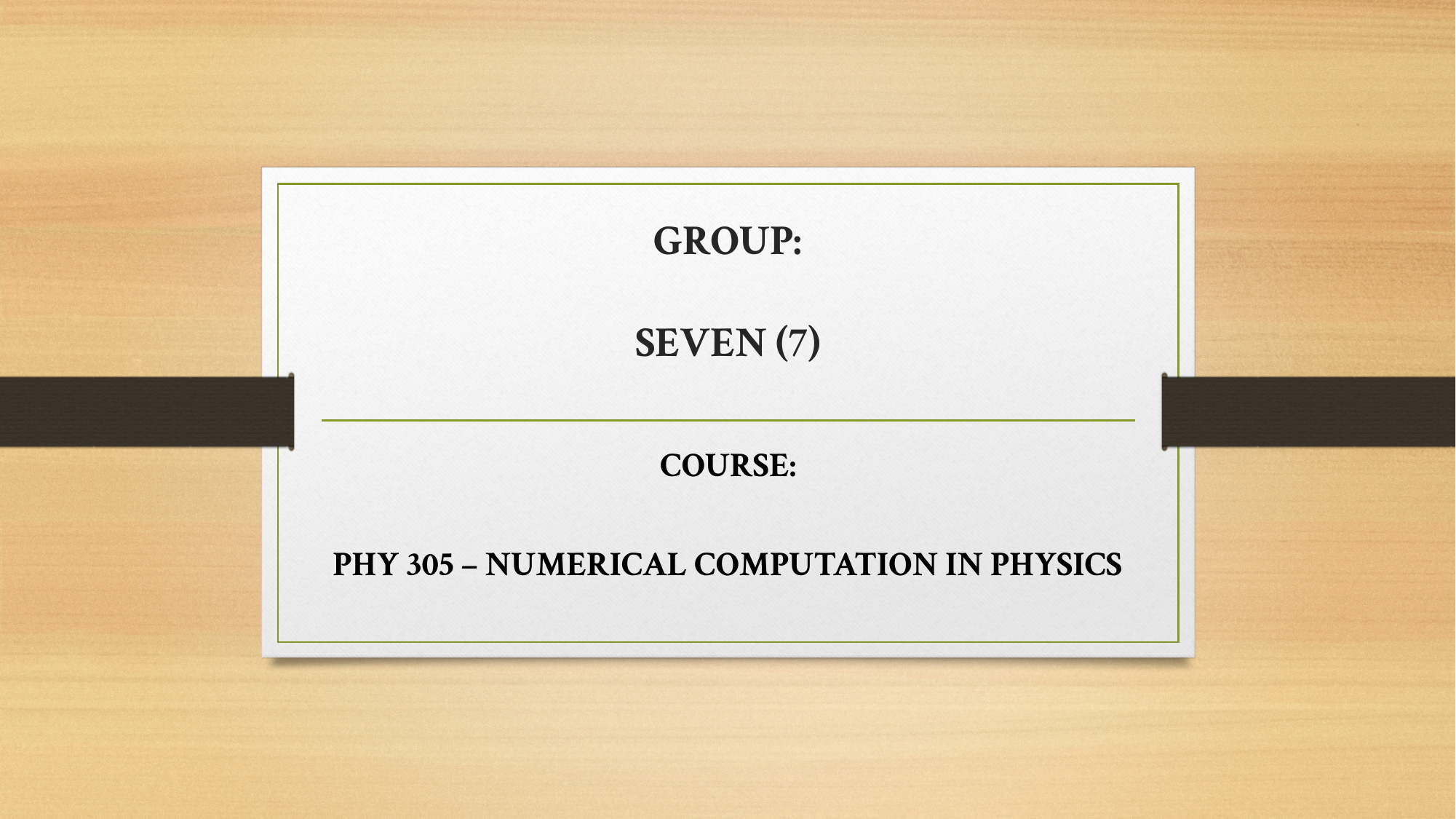

# GROUP: SEVEN (7)
COURSE:
PHY 305 – NUMERICAL COMPUTATION IN PHYSICS